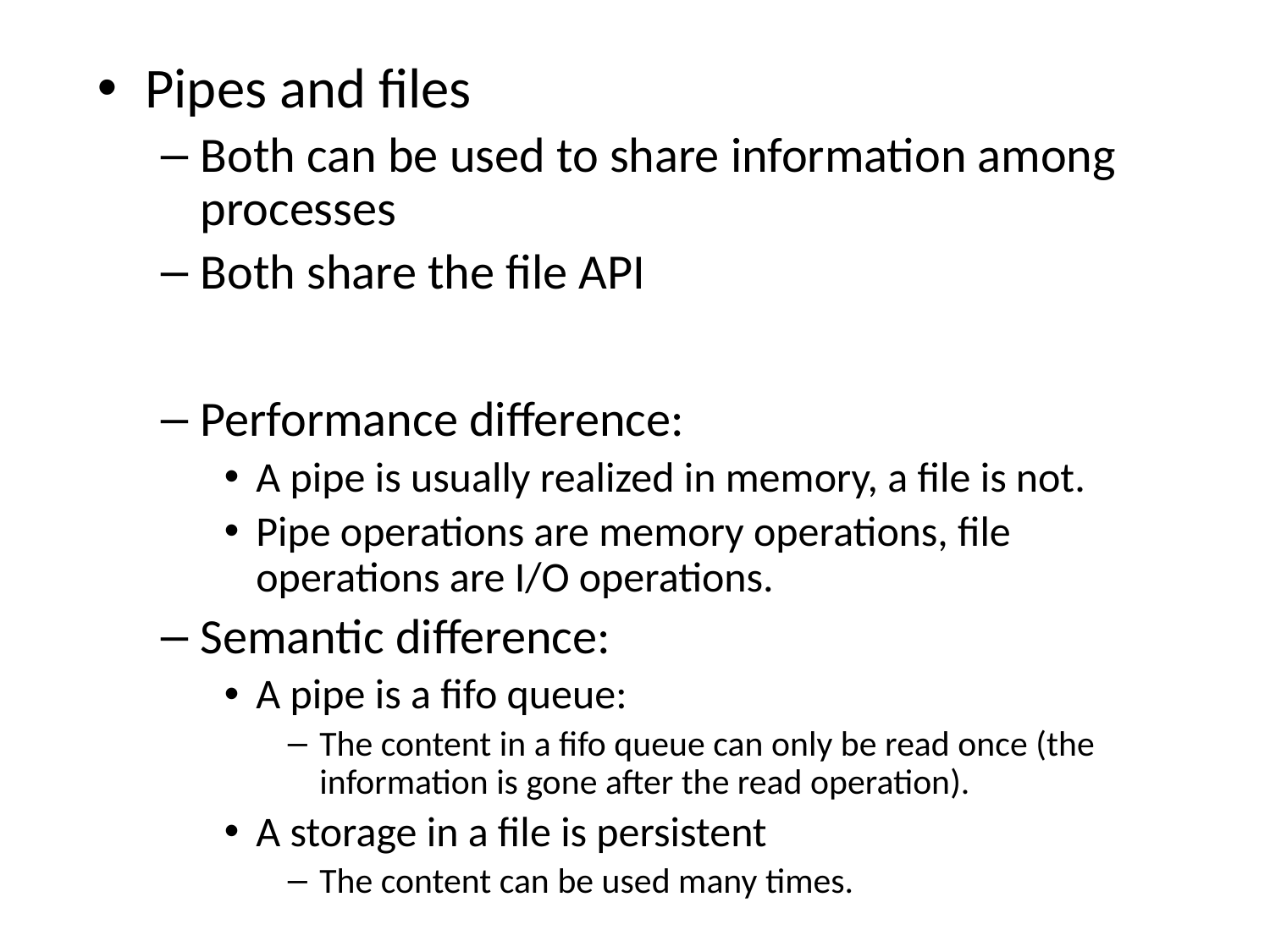

Pipes and files
Both can be used to share information among processes
Both share the file API

Performance difference:
A pipe is usually realized in memory, a file is not.
Pipe operations are memory operations, file operations are I/O operations.
Semantic difference:
A pipe is a fifo queue:
The content in a fifo queue can only be read once (the information is gone after the read operation).
A storage in a file is persistent
The content can be used many times.